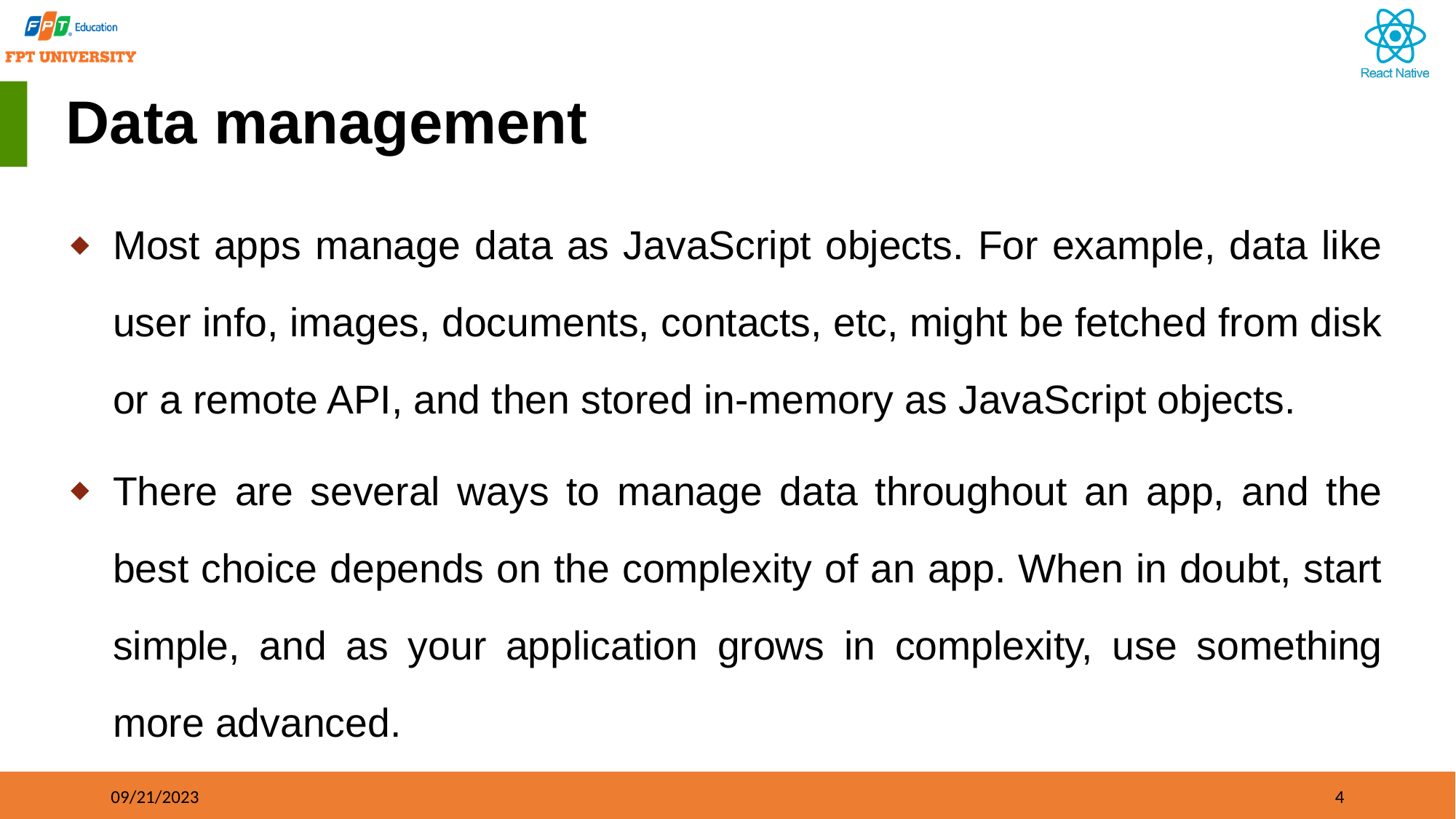

# Data management
Most apps manage data as JavaScript objects. For example, data like user info, images, documents, contacts, etc, might be fetched from disk or a remote API, and then stored in-memory as JavaScript objects.
There are several ways to manage data throughout an app, and the best choice depends on the complexity of an app. When in doubt, start simple, and as your application grows in complexity, use something more advanced.
09/21/2023
4